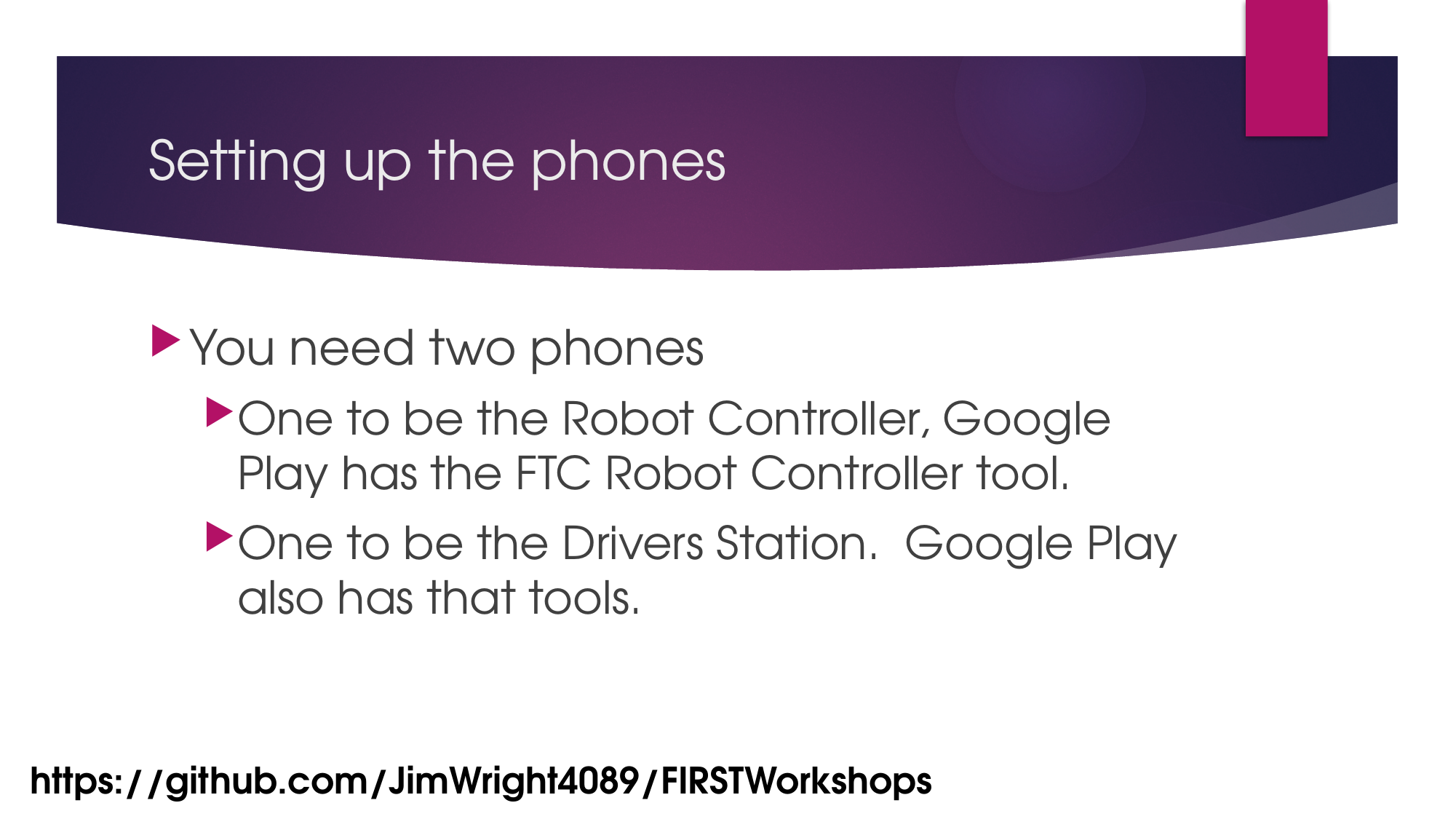

# Setting up the phones
You need two phones
One to be the Robot Controller, Google Play has the FTC Robot Controller tool.
One to be the Drivers Station.  Google Play also has that tools.
https://github.com/JimWright4089/FIRSTWorkshops